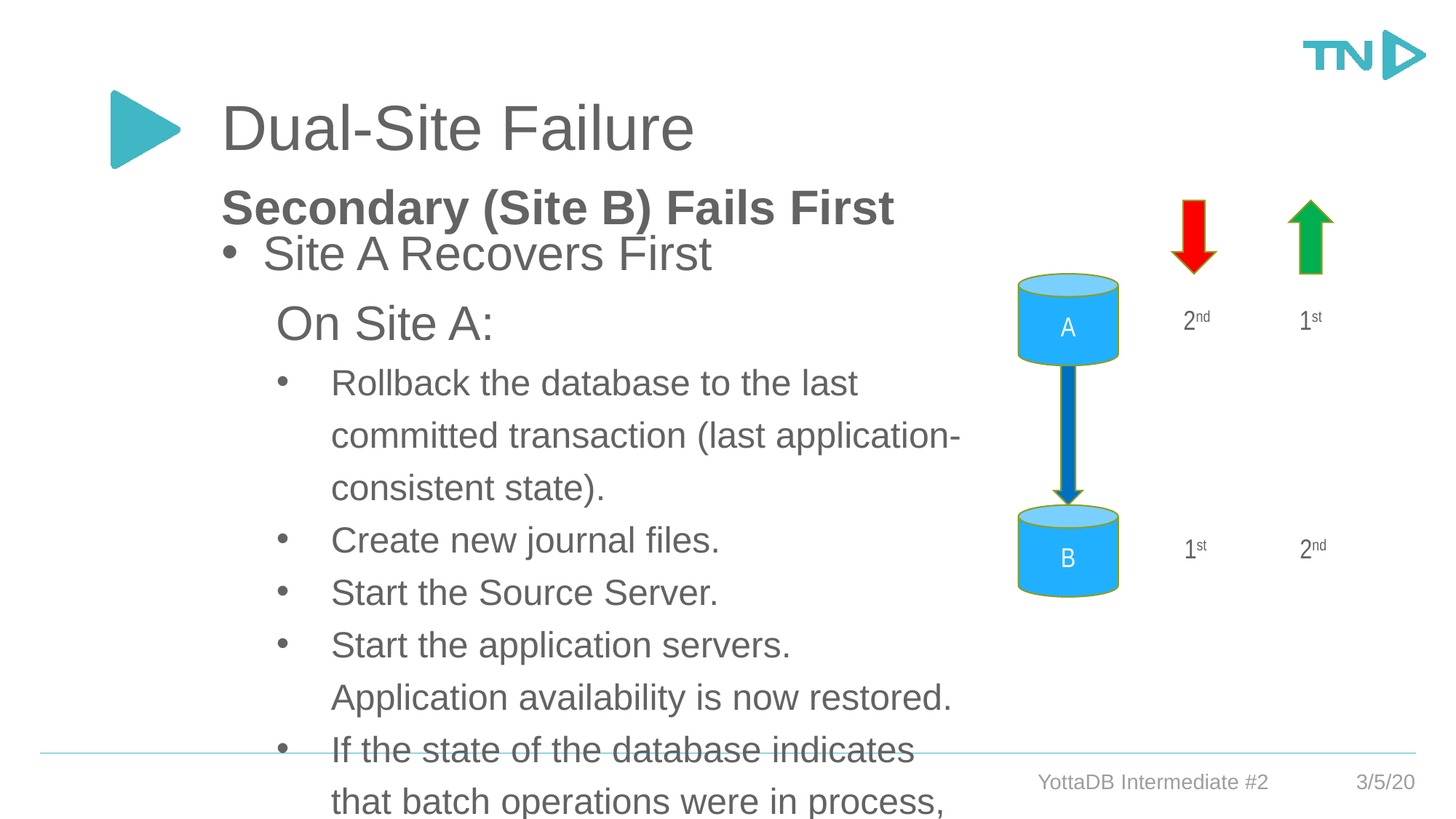

# Dual-Site Failure
Secondary (Site B) Fails First

A
2nd
1st

B
1st
2nd
Site A Recovers First
On Site A:
Rollback the database to the last committed transaction (last application-consistent state).
Create new journal files.
Start the Source Server.
Start the application servers. Application availability is now restored.
If the state of the database indicates that batch operations were in process, restart batch operations.

YottaDB Intermediate #2
3/5/20